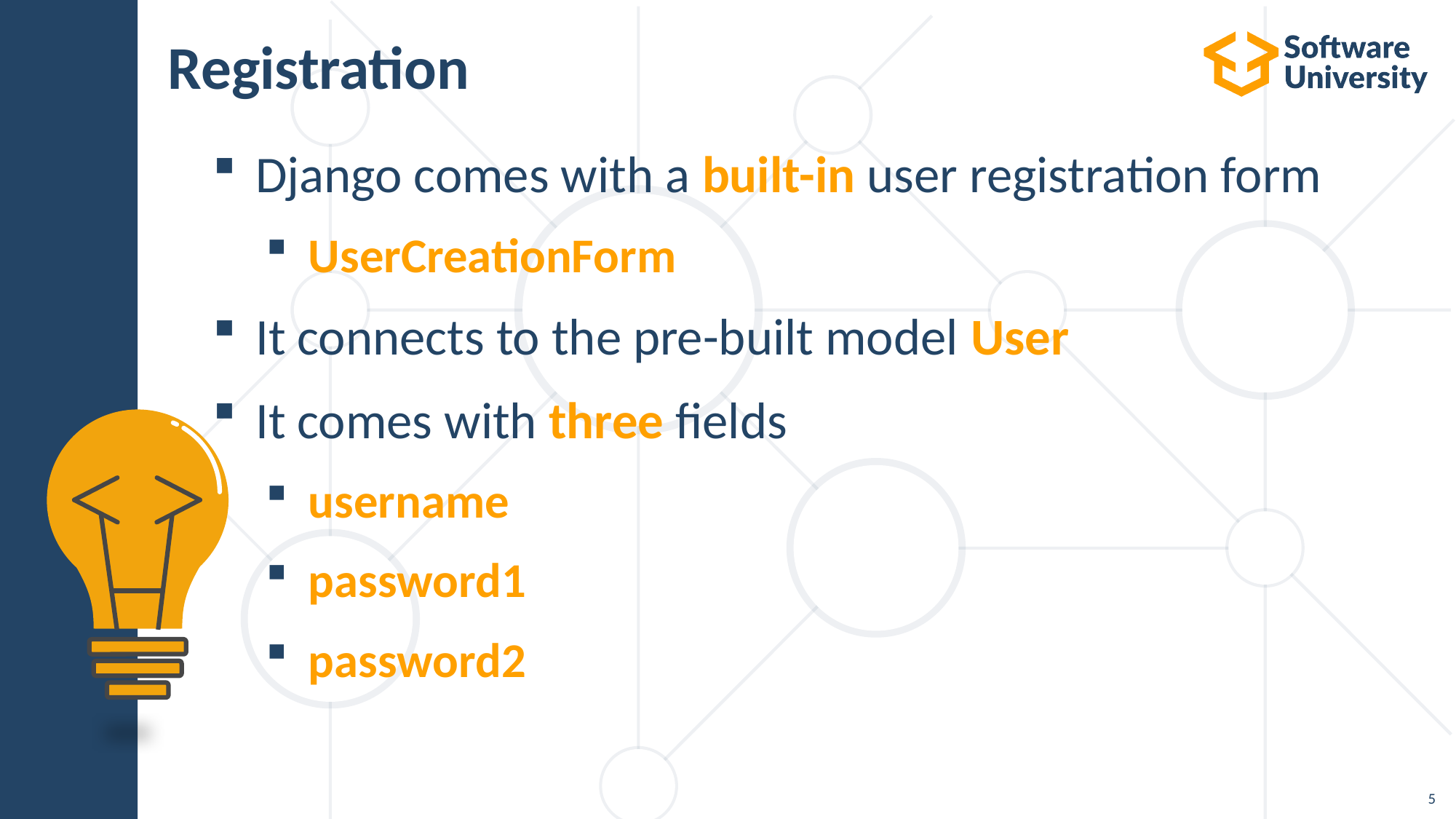

# Registration
Django comes with a built-in user registration form
UserCreationForm
It connects to the pre-built model User
It comes with three fields
username
password1
password2
5